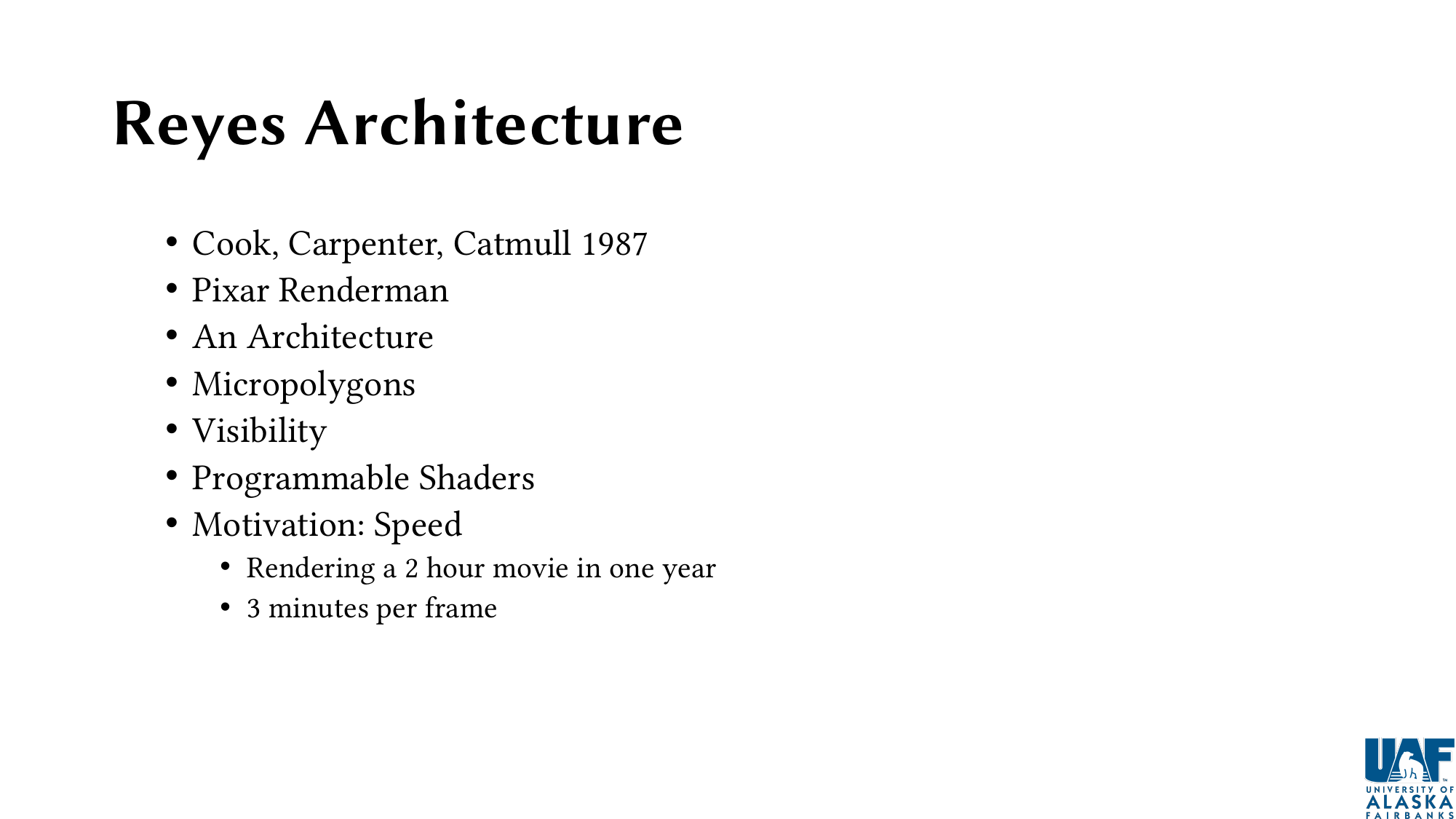

# Reyes Architecture
Cook, Carpenter, Catmull 1987
Pixar Renderman
An Architecture
Micropolygons
Visibility
Programmable Shaders
Motivation: Speed
Rendering a 2 hour movie in one year
3 minutes per frame